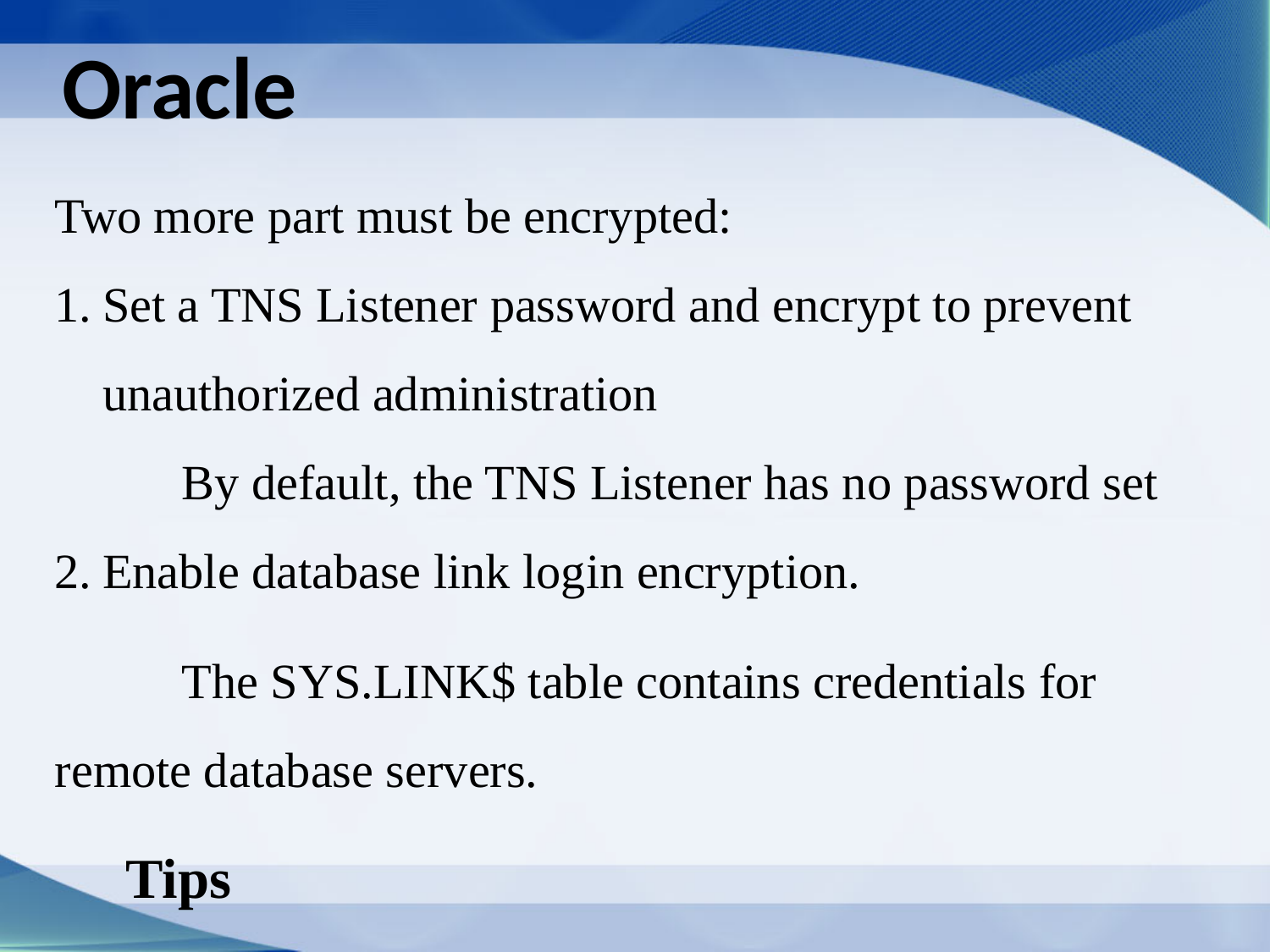

Oracle
Two more part must be encrypted:
Set a TNS Listener password and encrypt to prevent unauthorized administration
	By default, the TNS Listener has no password set
Enable database link login encryption.
	The SYS.LINK$ table contains credentials for remote database servers.
    Tips